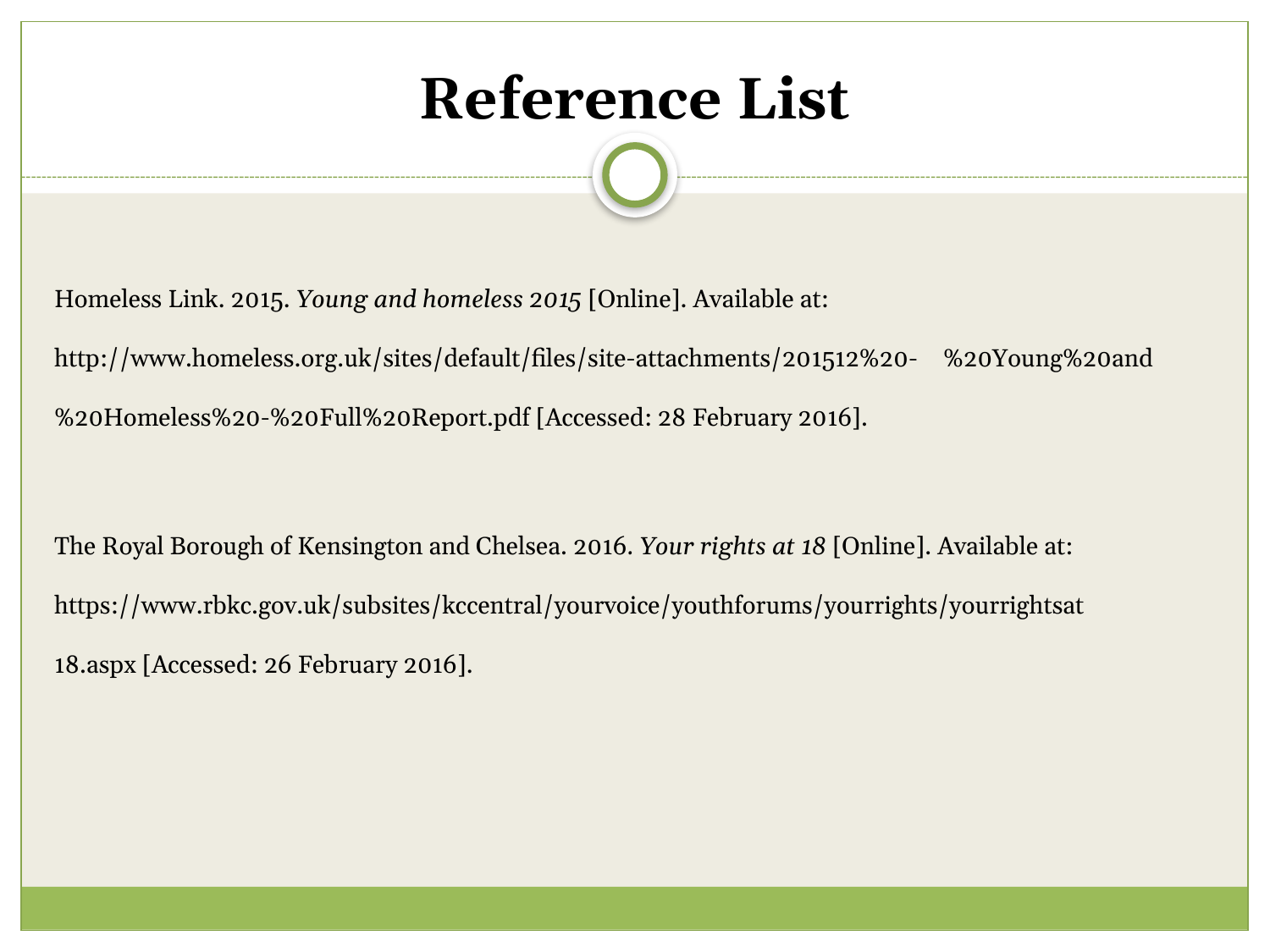

# Reference List

Homeless Link. 2015. Young and homeless 2015 [Online]. Available at: 	http://www.homeless.org.uk/sites/default/files/site-attachments/201512%20-	%20Young%20and%20Homeless%20-%20Full%20Report.pdf [Accessed: 28 February 2016].

The Royal Borough of Kensington and Chelsea. 2016. Your rights at 18 [Online]. Available at:   	https://www.rbkc.gov.uk/subsites/kccentral/yourvoice/youthforums/yourrights/yourrightsat	18.aspx [Accessed: 26 February 2016].